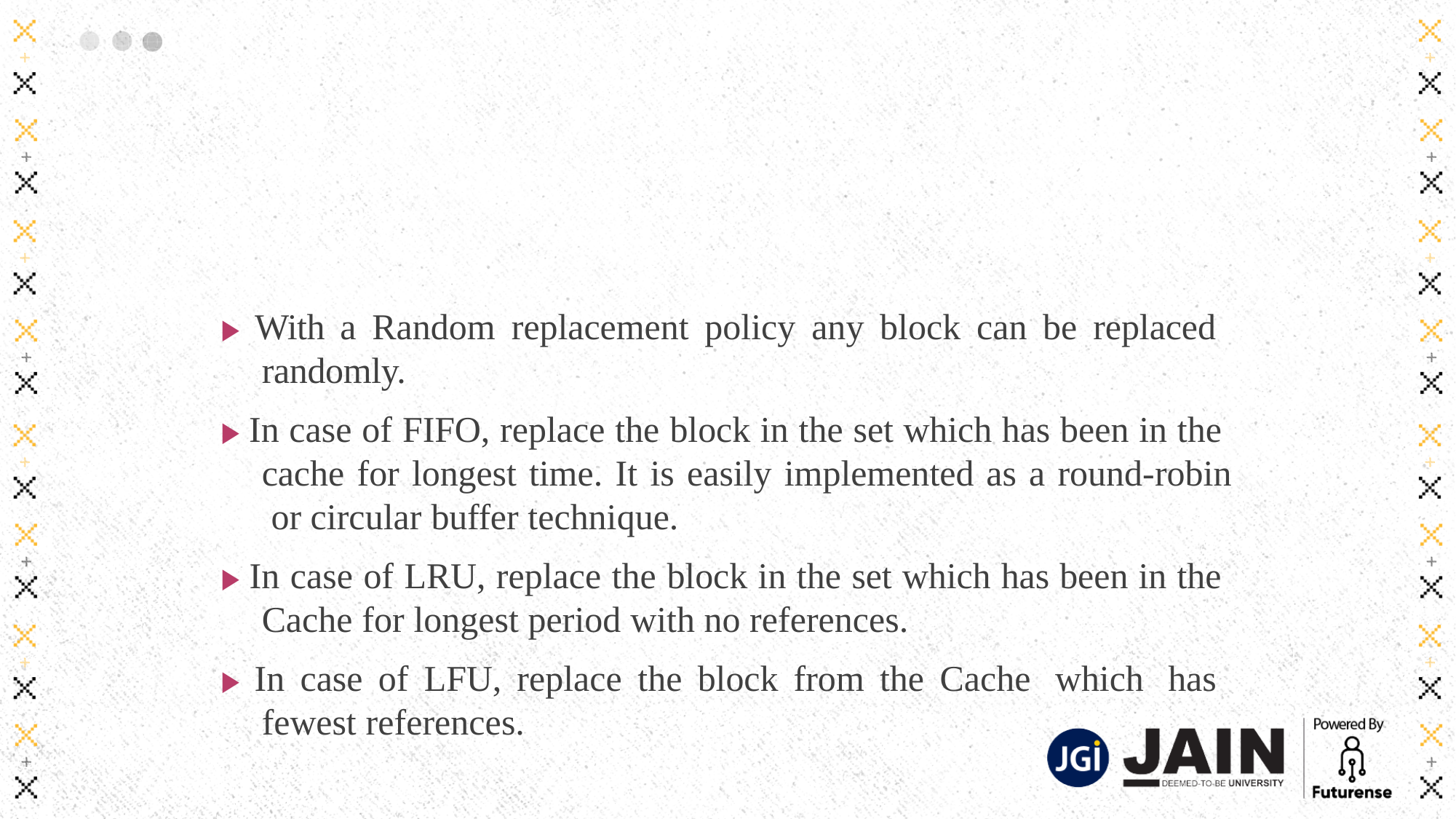

▶ With a Random replacement policy any block can be replaced  randomly.
▶ In case of FIFO, replace the block in the set which has been in the  cache for longest time. It is easily implemented as a round-robin  or circular buffer technique.
▶ In case of LRU, replace the block in the set which has been in the  Cache for longest period with no references.
▶ In case of LFU, replace the block from the Cache which has  fewest references.